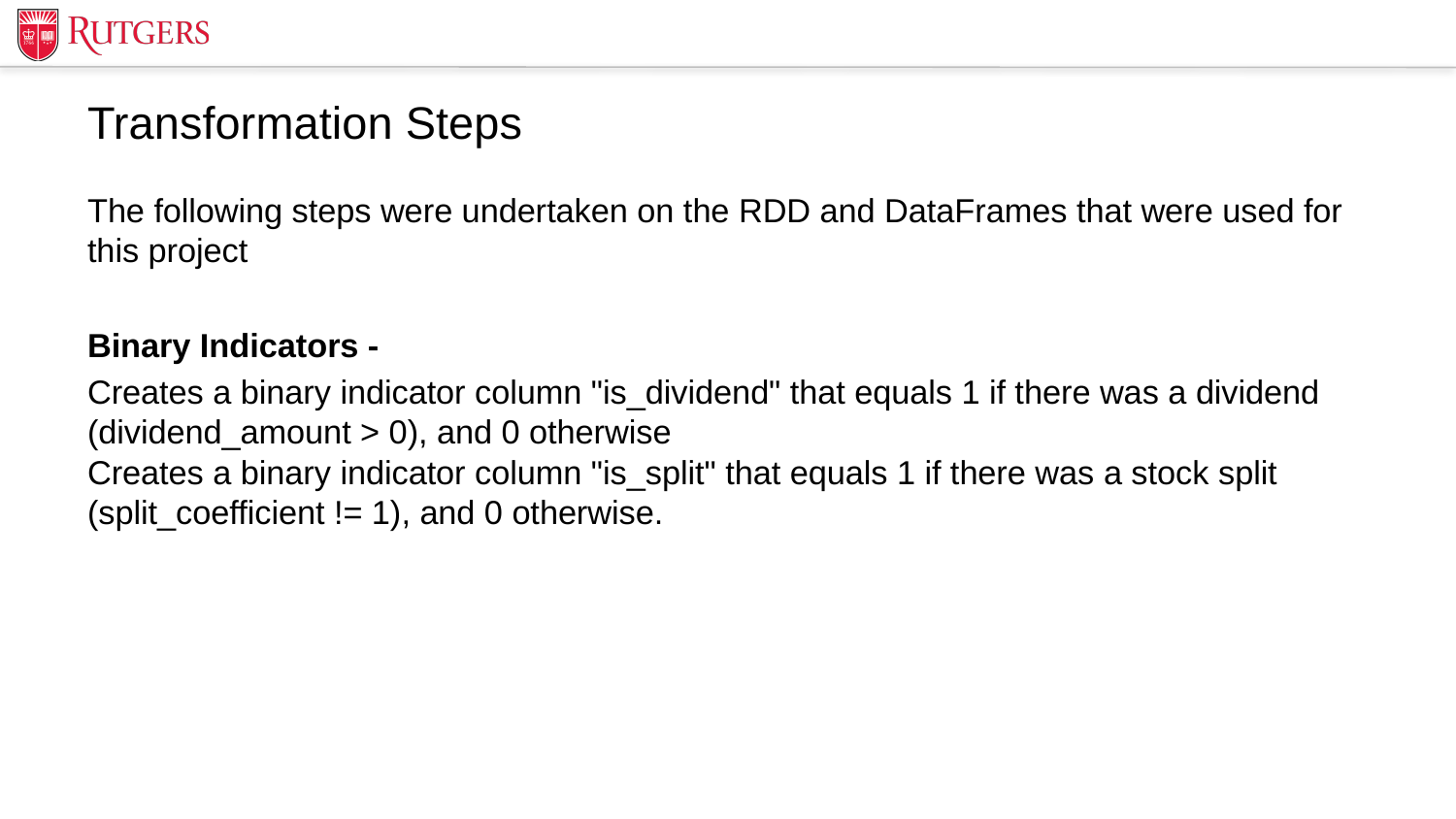

# Transformation Steps
The following steps were undertaken on the RDD and DataFrames that were used for this project

Binary Indicators -
Creates a binary indicator column "is_dividend" that equals 1 if there was a dividend (dividend_amount > 0), and 0 otherwise
Creates a binary indicator column "is_split" that equals 1 if there was a stock split (split_coefficient != 1), and 0 otherwise.